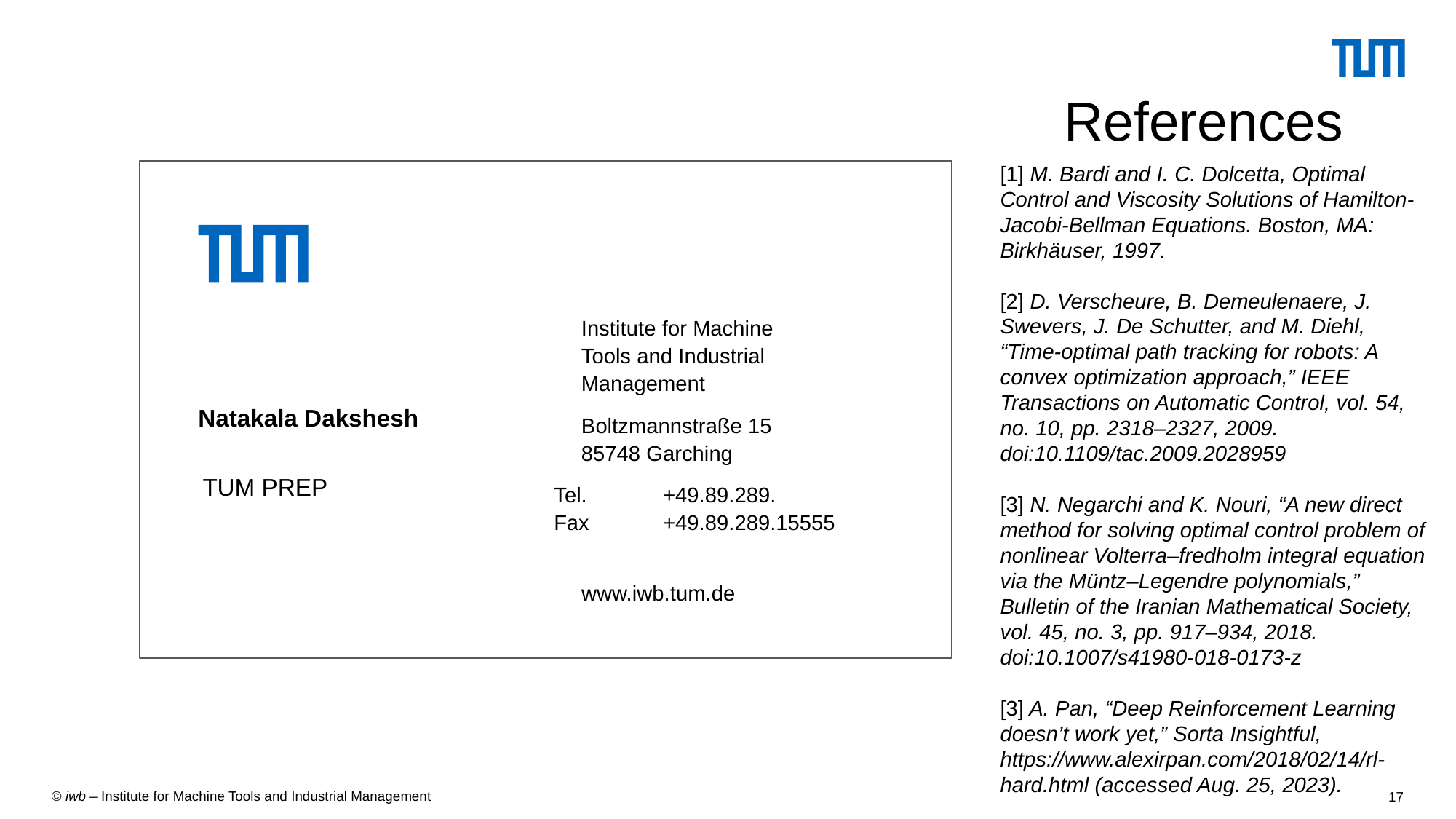

References
[1] M. Bardi and I. C. Dolcetta, Optimal Control and Viscosity Solutions of Hamilton-Jacobi-Bellman Equations. Boston, MA: Birkhäuser, 1997.

[2] D. Verscheure, B. Demeulenaere, J. Swevers, J. De Schutter, and M. Diehl, “Time-optimal path tracking for robots: A convex optimization approach,” IEEE Transactions on Automatic Control, vol. 54, no. 10, pp. 2318–2327, 2009. doi:10.1109/tac.2009.2028959

[3] N. Negarchi and K. Nouri, “A new direct method for solving optimal control problem of nonlinear Volterra–fredholm integral equation via the Müntz–Legendre polynomials,” Bulletin of the Iranian Mathematical Society, vol. 45, no. 3, pp. 917–934, 2018. doi:10.1007/s41980-018-0173-z

[3] A. Pan, “Deep Reinforcement Learning doesn’t work yet,” Sorta Insightful, https://www.alexirpan.com/2018/02/14/rl-hard.html (accessed Aug. 25, 2023).

Natakala Dakshesh
TUM PREP

17